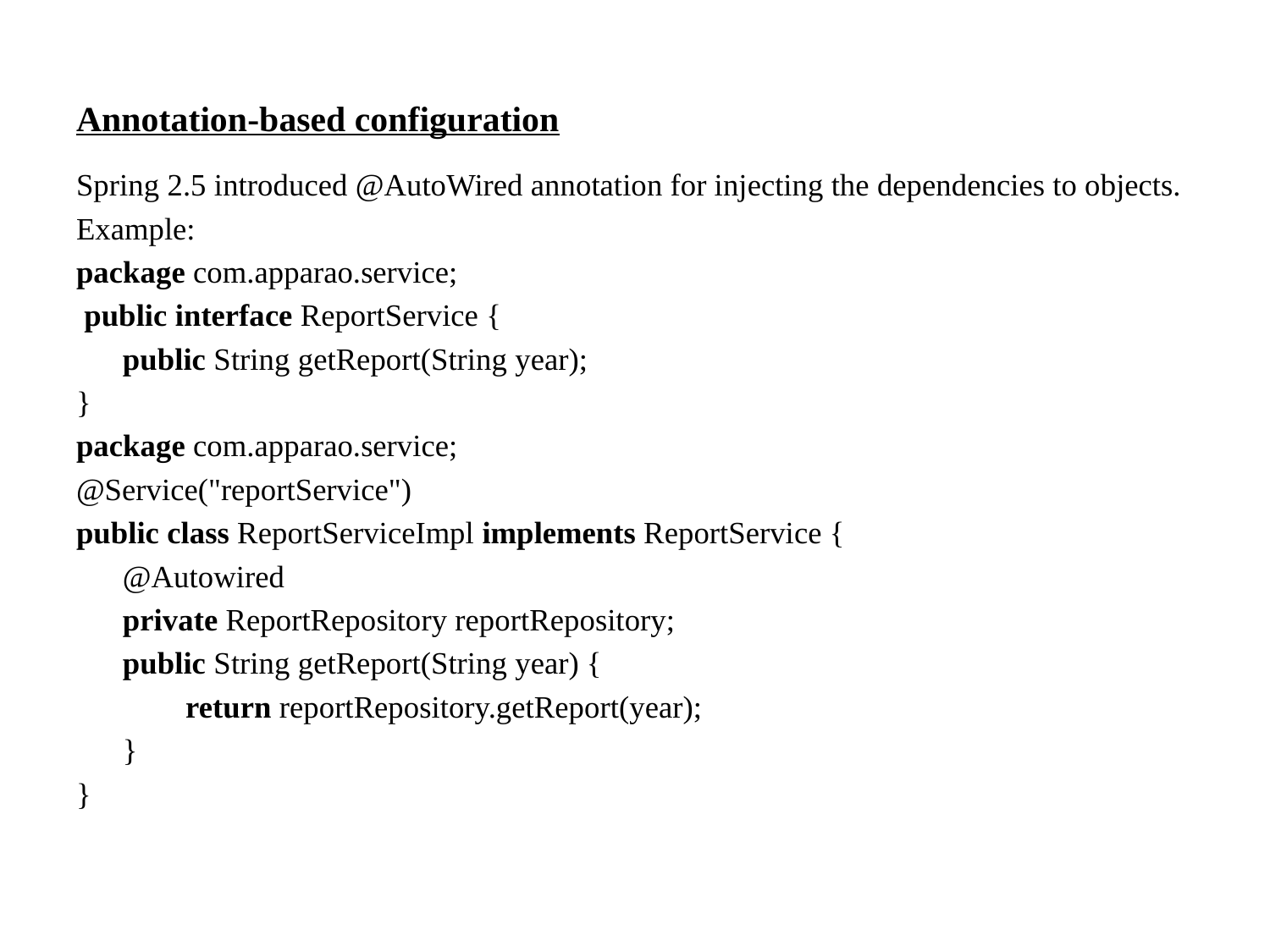

# Annotation-based configuration
Spring 2.5 introduced @AutoWired annotation for injecting the dependencies to objects.
Example:
package com.apparao.service;
 public interface ReportService {
 	public String getReport(String year);
}
package com.apparao.service;
@Service("reportService")
public class ReportServiceImpl implements ReportService {
	@Autowired
	private ReportRepository reportRepository;
 	public String getReport(String year) {
	        return reportRepository.getReport(year);
	}
}